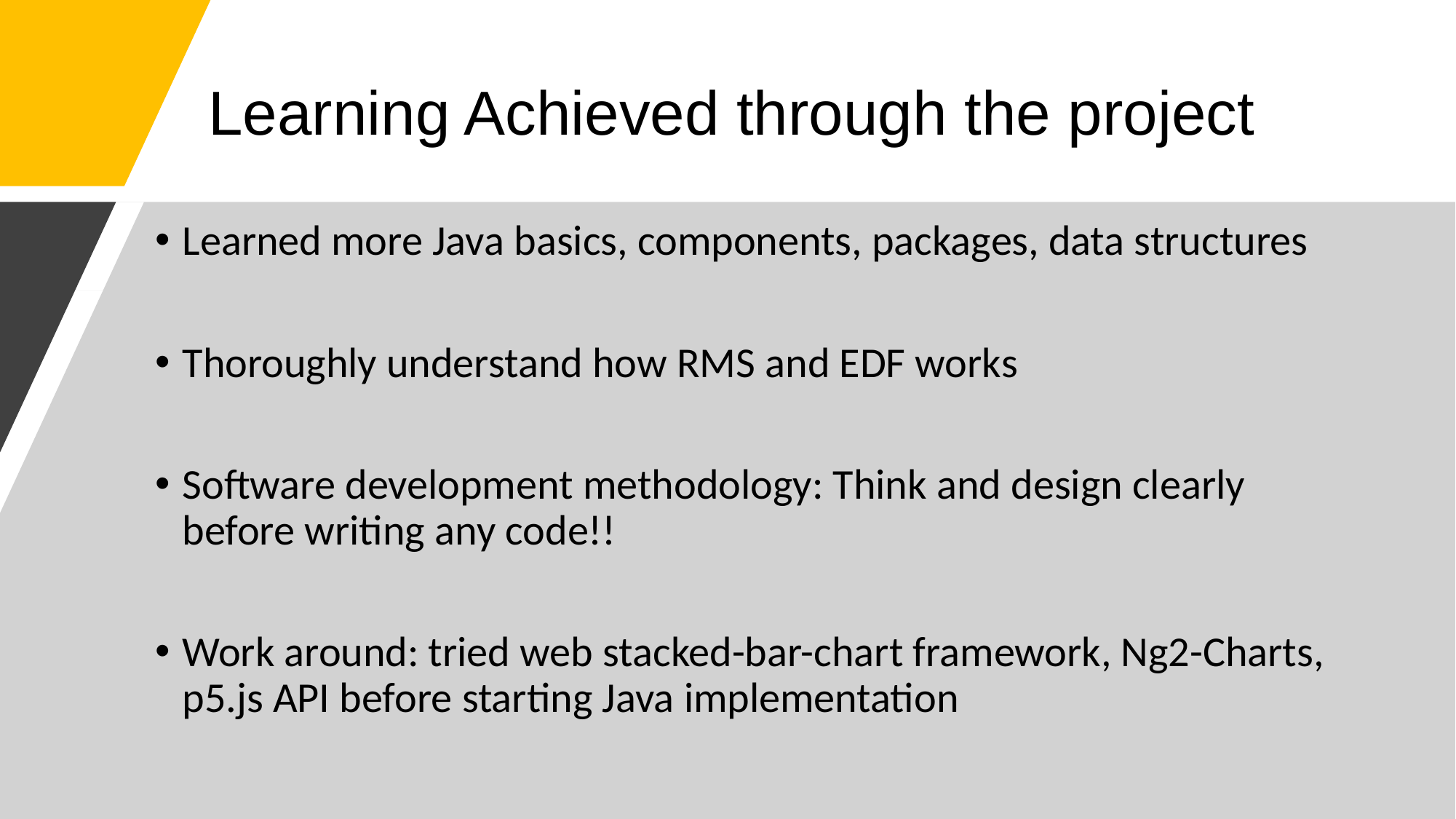

# Learning Achieved through the project

Learned more Java basics, components, packages, data structures

Thoroughly understand how RMS and EDF works

Software development methodology: Think and design clearly before writing any code!!

Work around: tried web stacked-bar-chart framework, Ng2-Charts, p5.js API before starting Java implementation